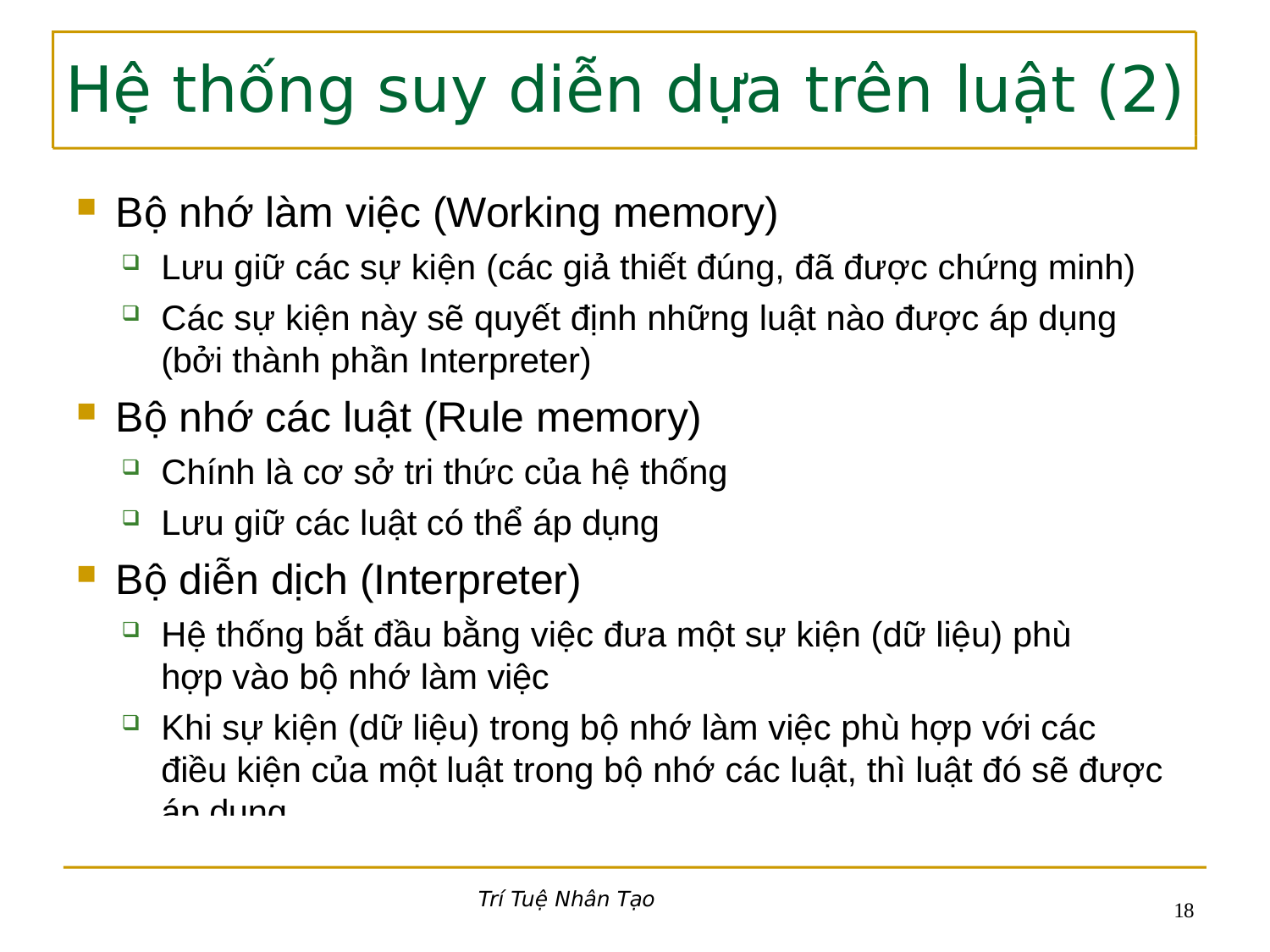

# Hệ thống suy diễn dựa trên luật (2)
Bộ nhớ làm việc (Working memory)
Lưu giữ các sự kiện (các giả thiết đúng, đã được chứng minh)
Các sự kiện này sẽ quyết định những luật nào được áp dụng (bởi thành phần Interpreter)
Bộ nhớ các luật (Rule memory)
Chính là cơ sở tri thức của hệ thống
Lưu giữ các luật có thể áp dụng
Bộ diễn dịch (Interpreter)
Hệ thống bắt đầu bằng việc đưa một sự kiện (dữ liệu) phù hợp vào bộ nhớ làm việc
Khi sự kiện (dữ liệu) trong bộ nhớ làm việc phù hợp với các điều kiện của một luật trong bộ nhớ các luật, thì luật đó sẽ được áp dụng

Trí Tuệ Nhân Tạo
18